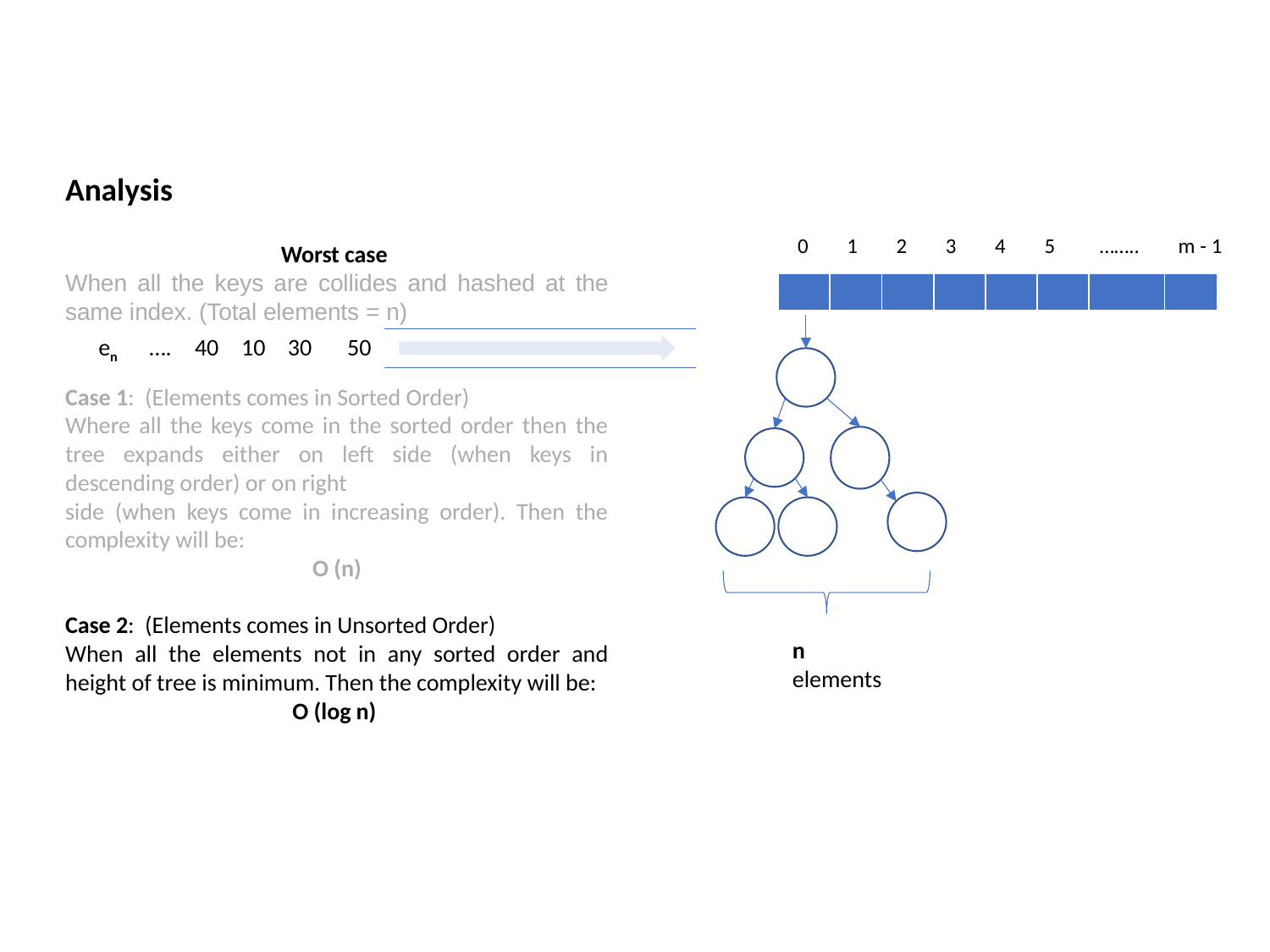

Analysis
Worst case
When all the keys are collides and hashed at the same index. (Total elements = n)

Case 1:  (Elements comes in Sorted Order)
Where all the keys come in the sorted order then the tree expands either on left side (when keys in descending order) or on right
side (when keys come in increasing order). Then the complexity will be:
O (n)

Case 2:  (Elements comes in Unsorted Order)
When all the elements not in any sorted order and height of tree is minimum. Then the complexity will be:
O (log n)

| 0 | 1 | 2 | 3 | 4 | 5 | …….. | m - 1 |
| --- | --- | --- | --- | --- | --- | --- | --- |
|  |  |  |  |  |  |  |  |
| --- | --- | --- | --- | --- | --- | --- | --- |

en
….
40
10
30
50

n elements